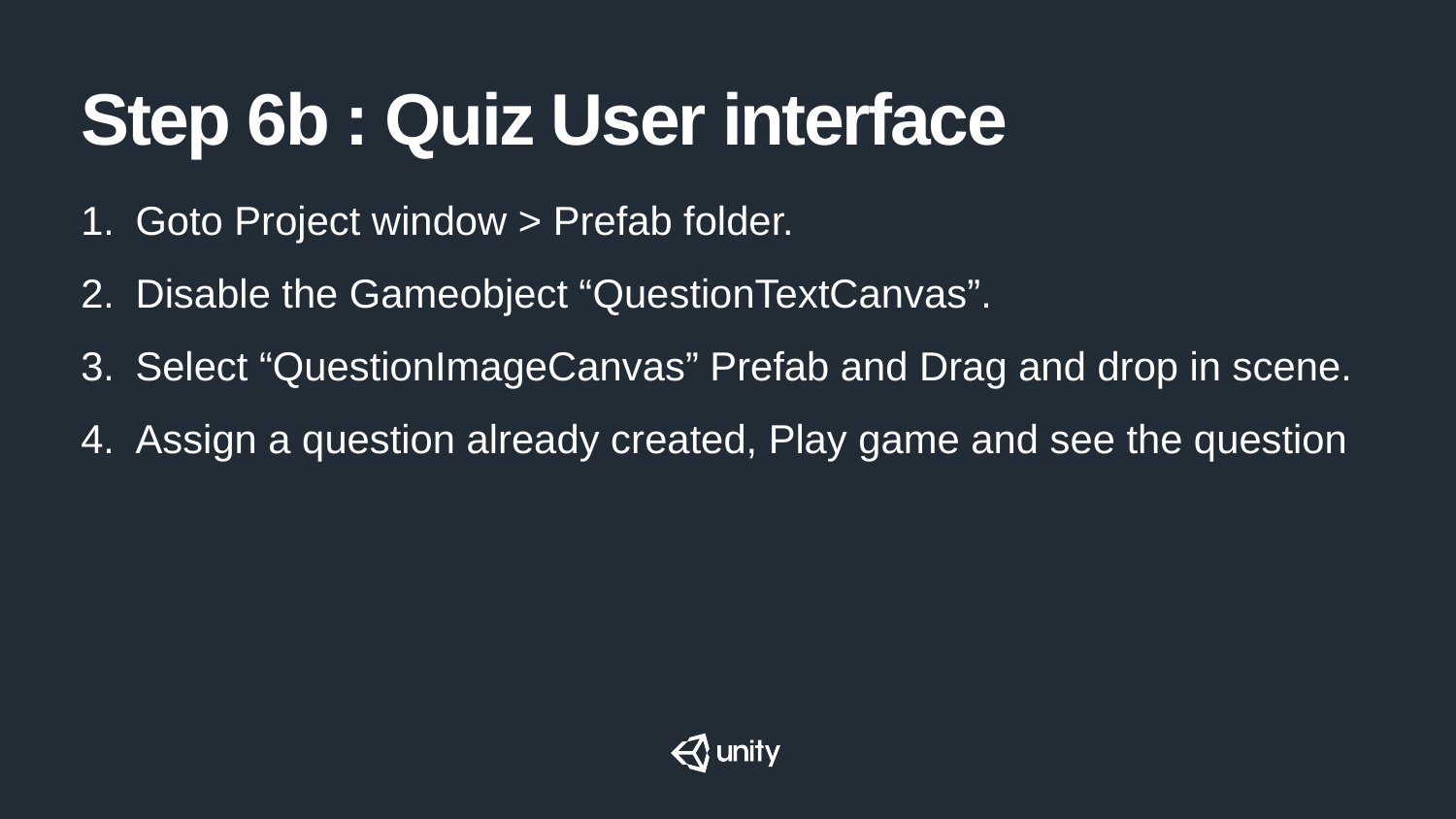

# Step 6b : Quiz User interface
Goto Project window > Prefab folder.
Disable the Gameobject “QuestionTextCanvas”.
Select “QuestionImageCanvas” Prefab and Drag and drop in scene.
Assign a question already created, Play game and see the question